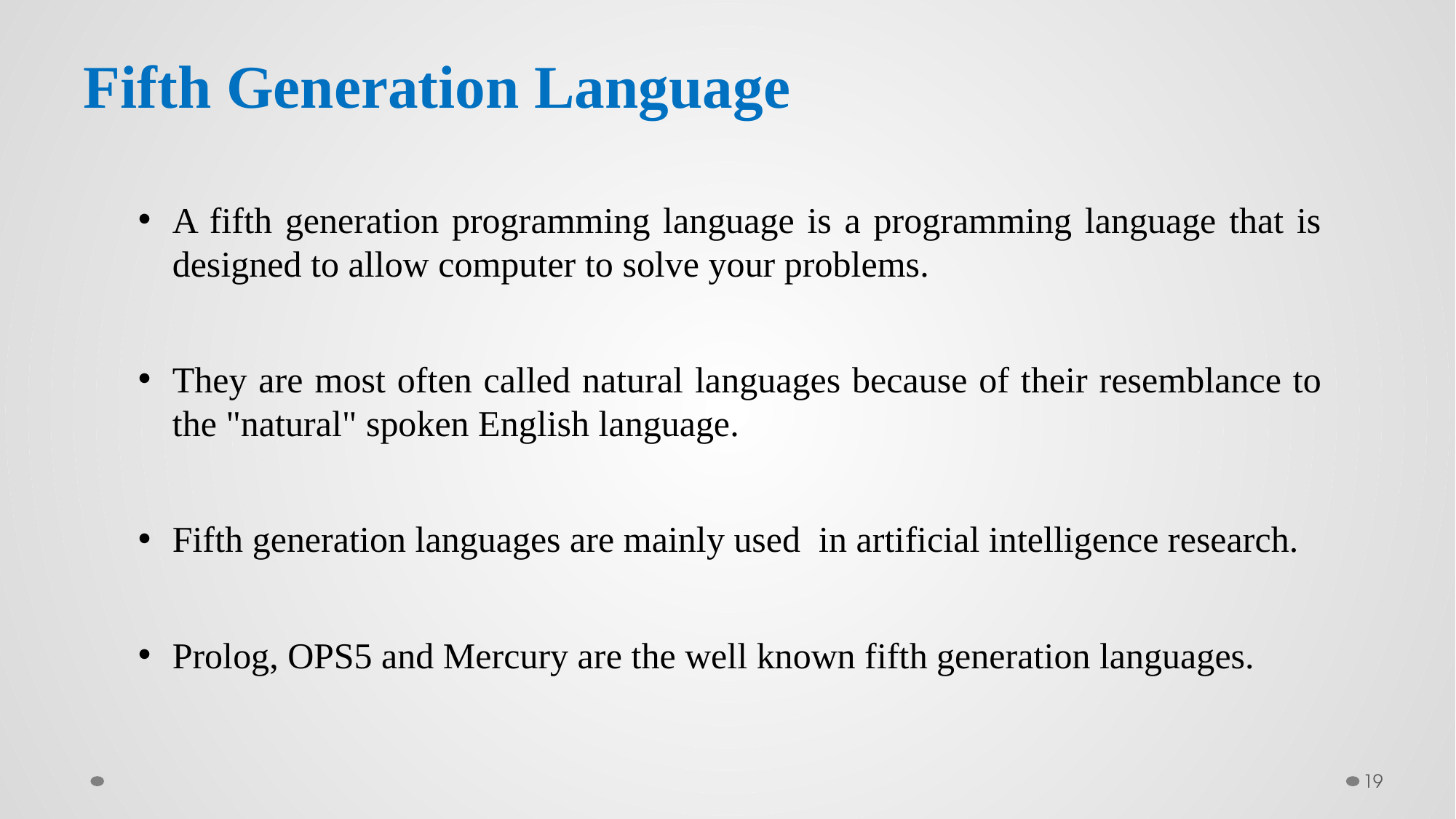

# Fifth Generation Language
A fifth generation programming language is a programming language that is designed to allow computer to solve your problems.

They are most often called natural languages because of their resemblance to the "natural" spoken English language.

Fifth generation languages are mainly used  in artificial intelligence research.

Prolog, OPS5 and Mercury are the well known fifth generation languages.

19